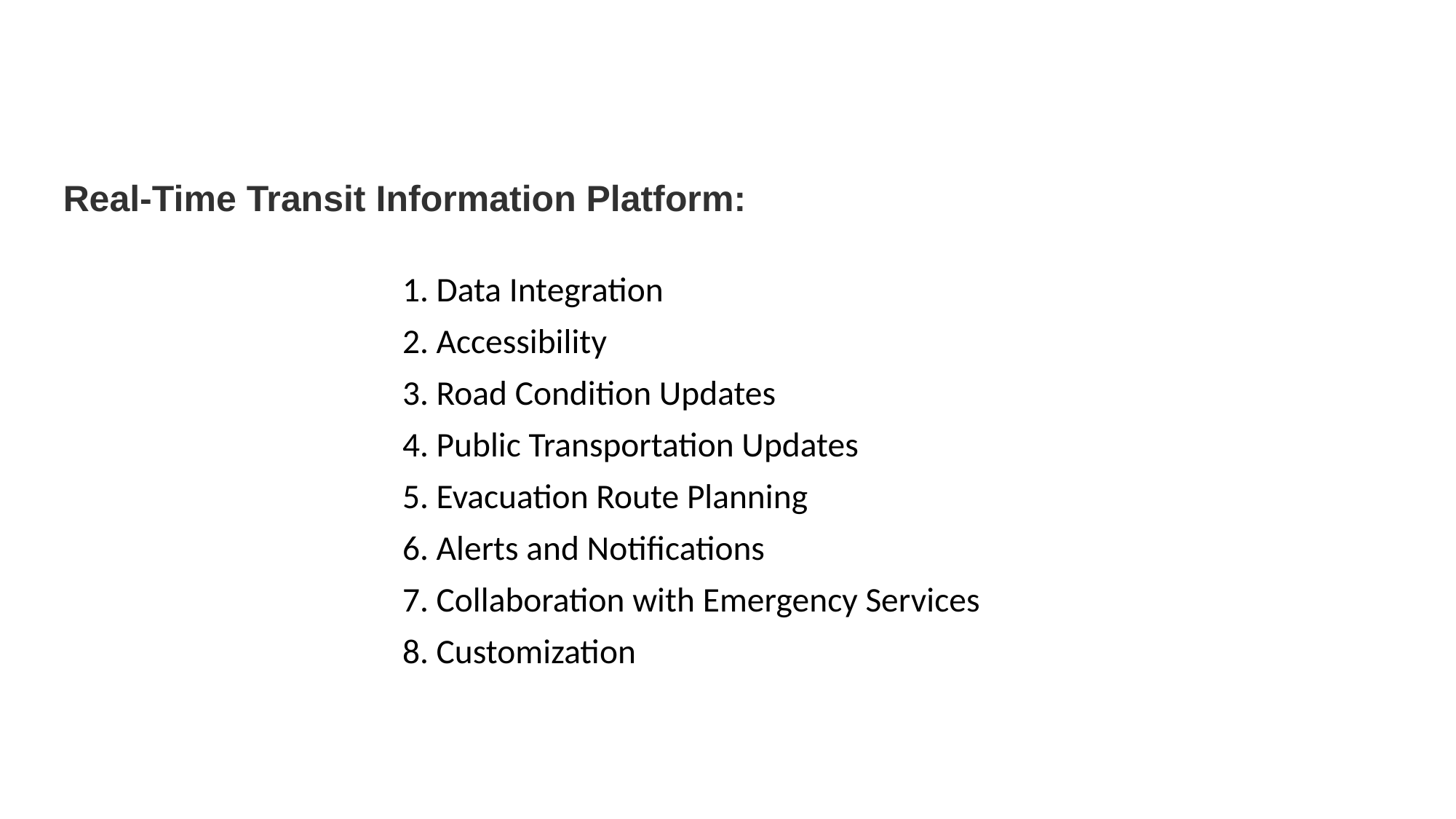

# Real-Time Transit Information Platform:

1. Data Integration
2. Accessibility
3. Road Condition Updates
4. Public Transportation Updates
5. Evacuation Route Planning
6. Alerts and Notifications
7. Collaboration with Emergency Services
8. Customization